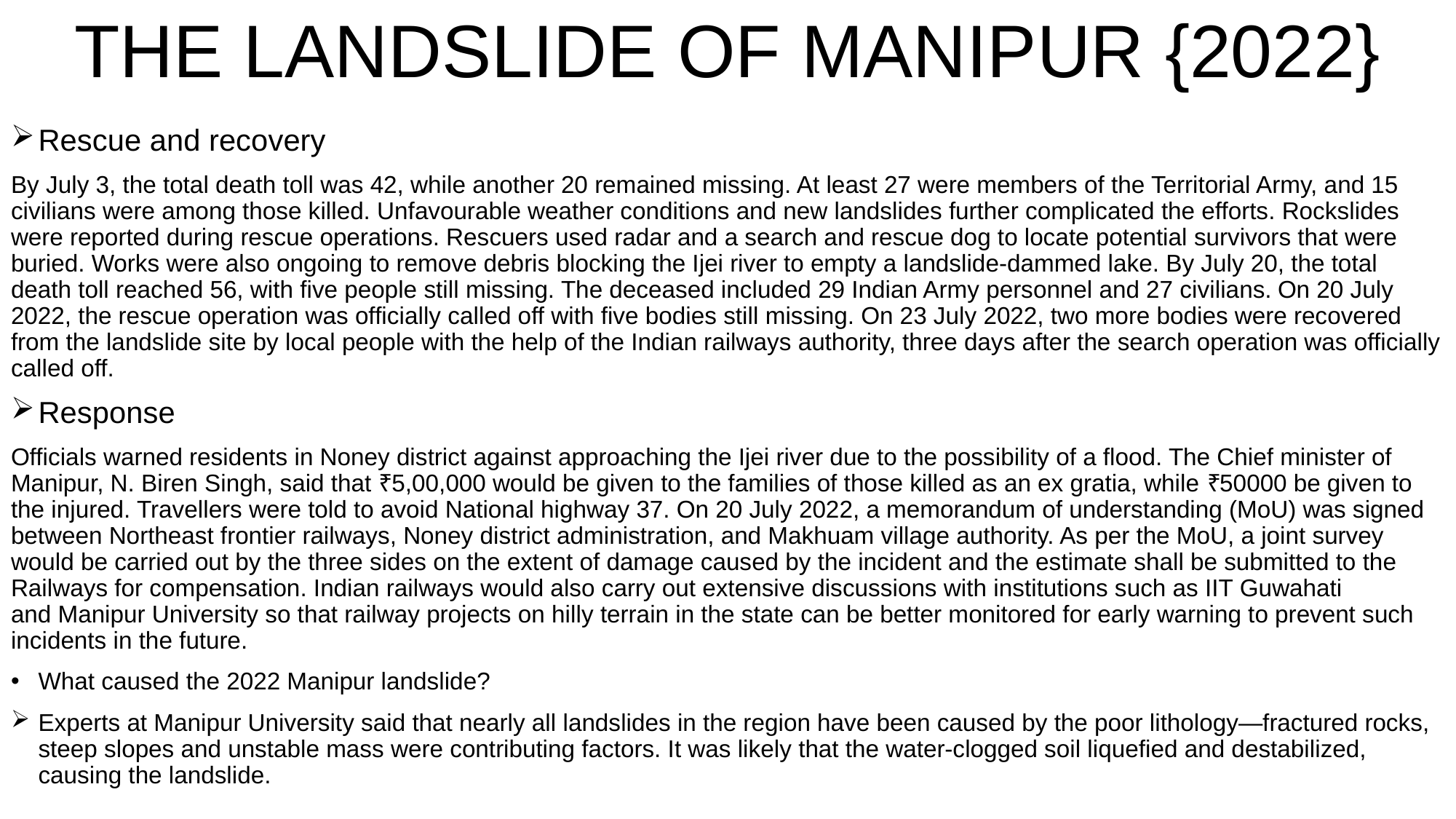

# THE LANDSLIDE OF MANIPUR {2022}
Rescue and recovery
By July 3, the total death toll was 42, while another 20 remained missing. At least 27 were members of the Territorial Army, and 15 civilians were among those killed. Unfavourable weather conditions and new landslides further complicated the efforts. Rockslides were reported during rescue operations. Rescuers used radar and a search and rescue dog to locate potential survivors that were buried. Works were also ongoing to remove debris blocking the Ijei river to empty a landslide-dammed lake. By July 20, the total death toll reached 56, with five people still missing. The deceased included 29 Indian Army personnel and 27 civilians. On 20 July 2022, the rescue operation was officially called off with five bodies still missing. On 23 July 2022, two more bodies were recovered from the landslide site by local people with the help of the Indian railways authority, three days after the search operation was officially called off.
Response
Officials warned residents in Noney district against approaching the Ijei river due to the possibility of a flood. The Chief minister of Manipur, N. Biren Singh, said that ₹5,00,000 would be given to the families of those killed as an ex gratia, while ₹50000 be given to the injured. Travellers were told to avoid National highway 37. On 20 July 2022, a memorandum of understanding (MoU) was signed between Northeast frontier railways, Noney district administration, and Makhuam village authority. As per the MoU, a joint survey would be carried out by the three sides on the extent of damage caused by the incident and the estimate shall be submitted to the Railways for compensation. Indian railways would also carry out extensive discussions with institutions such as IIT Guwahati and Manipur University so that railway projects on hilly terrain in the state can be better monitored for early warning to prevent such incidents in the future.
What caused the 2022 Manipur landslide?
Experts at Manipur University said that nearly all landslides in the region have been caused by the poor lithology—fractured rocks, steep slopes and unstable mass were contributing factors. It was likely that the water-clogged soil liquefied and destabilized, causing the landslide.